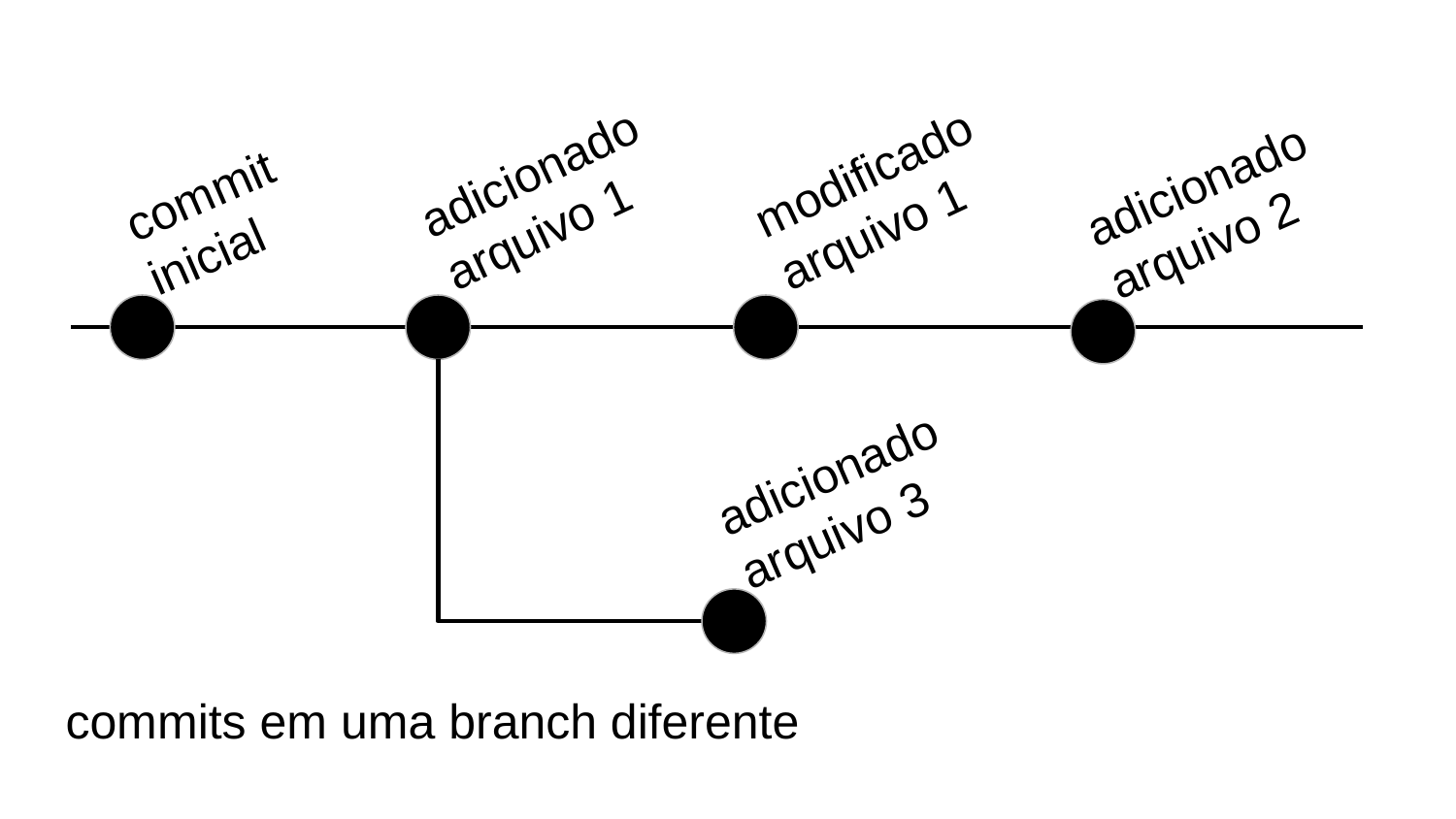

adicionado arquivo 1
modificado arquivo 1
adicionado arquivo 2
commit inicial

adicionado arquivo 3

commits em uma branch diferente